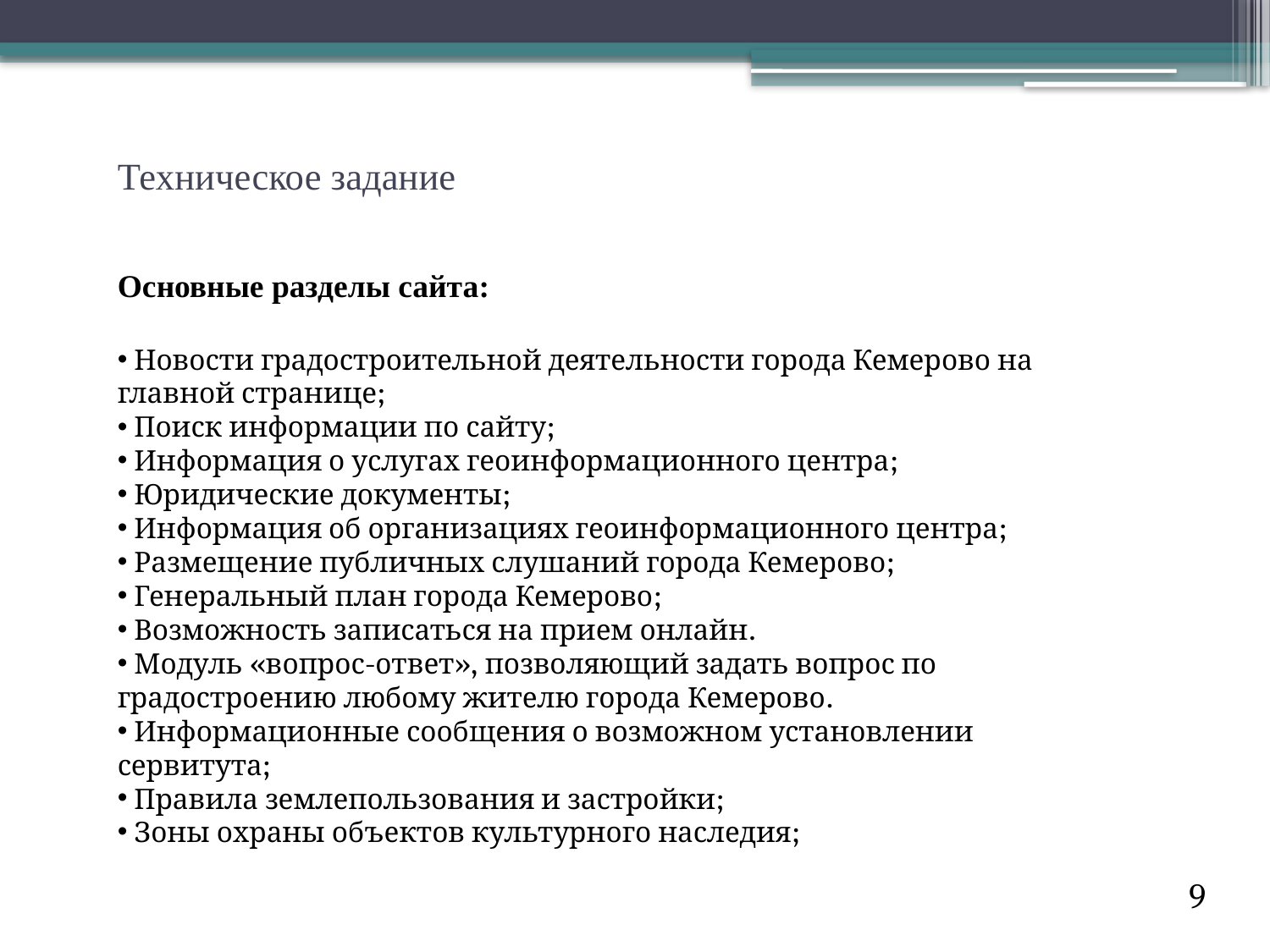

# Техническое задание
Основные разделы сайта:

 Новости градостроительной деятельности города Кемерово на    главной странице;
 Поиск информации по сайту;
 Информация о услугах геоинформационного центра;
 Юридические документы;
 Информация об организациях геоинформационного центра;
 Размещение публичных слушаний города Кемерово;
 Генеральный план города Кемерово;
 Возможность записаться на прием онлайн.
 Модуль «вопрос-ответ», позволяющий задать вопрос по градостроению любому жителю города Кемерово.
 Информационные сообщения о возможном установлении сервитута;
 Правила землепользования и застройки;
 Зоны охраны объектов культурного наследия;

9